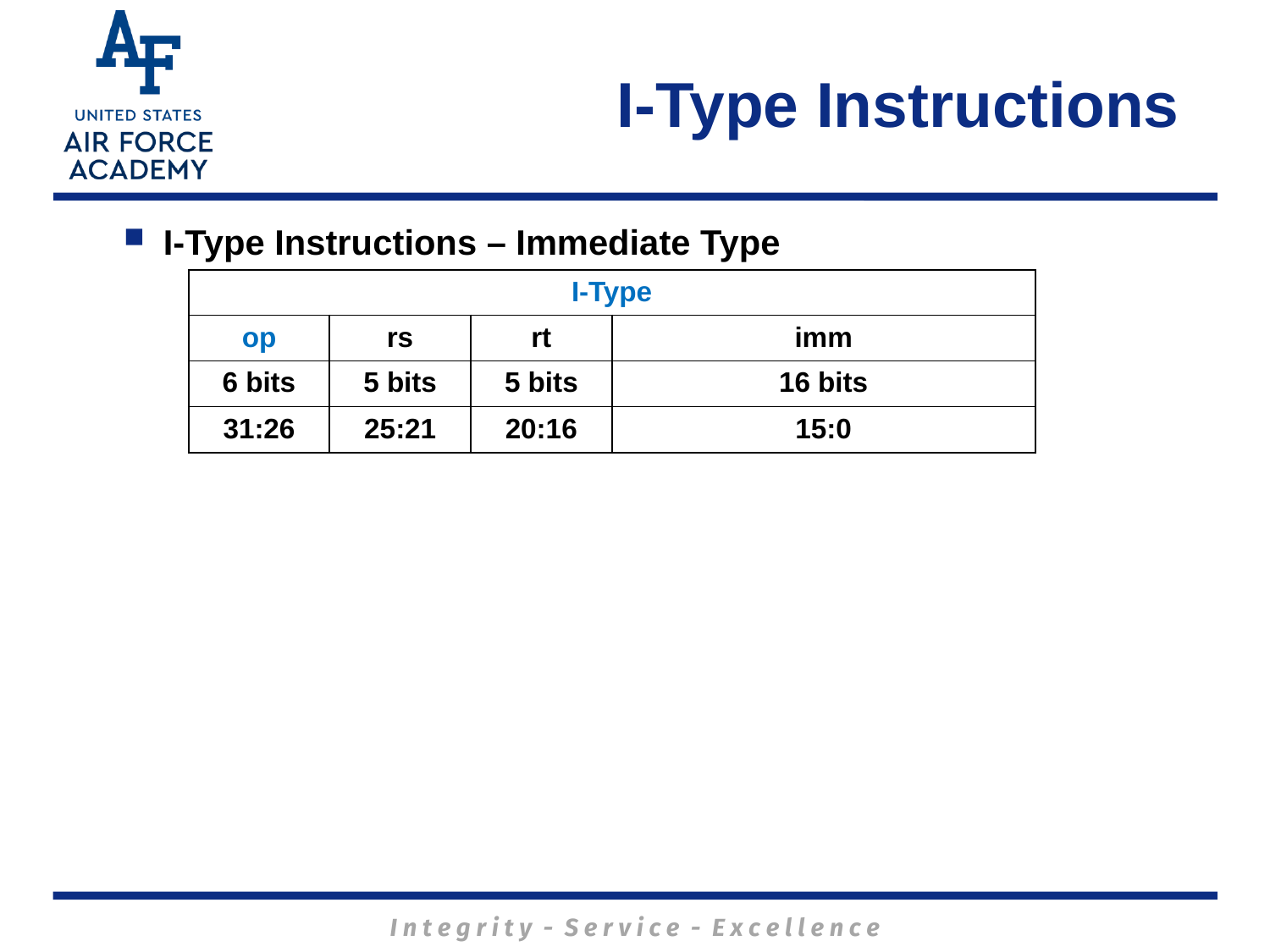

I-Type Instructions
I-Type Instructions – Immediate Type

| I-Type |  |  |  |
| --- | --- | --- | --- |
| op | rs | rt | imm |
| 6 bits | 5 bits | 5 bits | 16 bits |
|  |  |  |  |
| I-Type |  |  |  |
| --- | --- | --- | --- |
| op | rs | rt | imm |
| 6 bits | 5 bits | 5 bits | 16 bits |
| 31:26 | 25:21 | 20:16 | 15:0 |